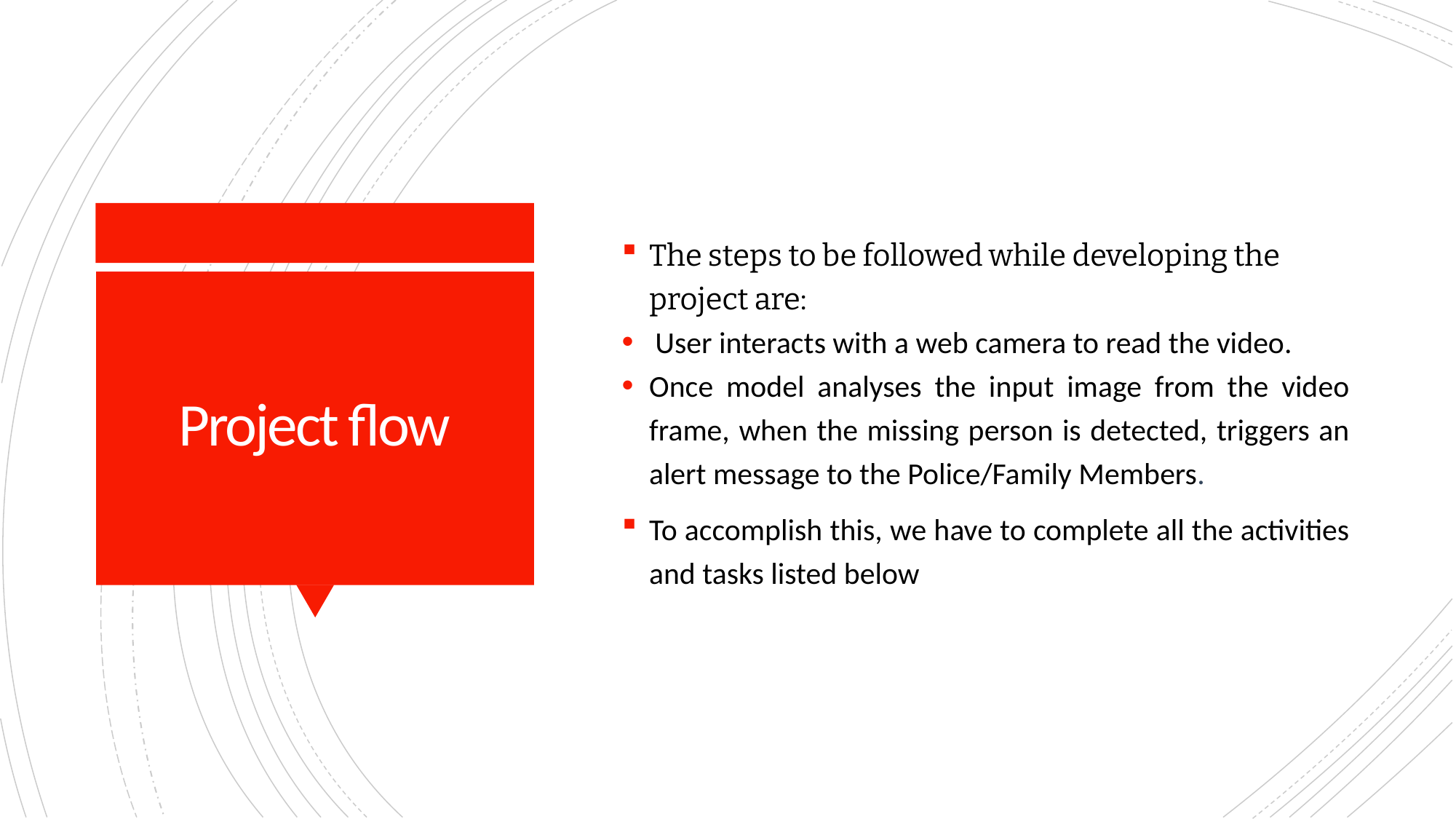

The steps to be followed while developing the project are:
 User interacts with a web camera to read the video.
Once model analyses the input image from the video frame, when the missing person is detected, triggers an alert message to the Police/Family Members.
To accomplish this, we have to complete all the activities and tasks listed below
# Project flow